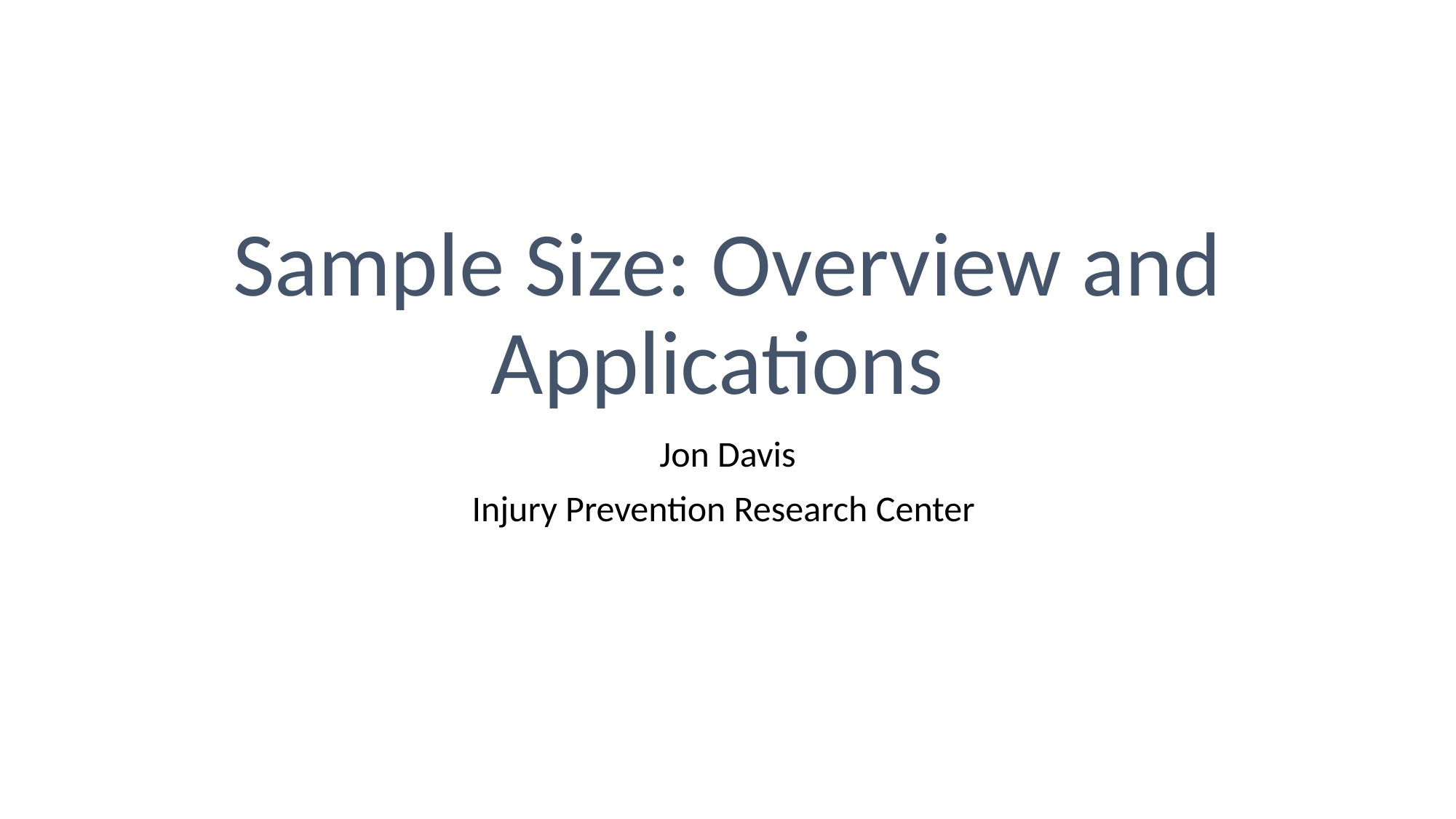

# Sample Size: Overview and Applications
Jon Davis
Injury Prevention Research Center